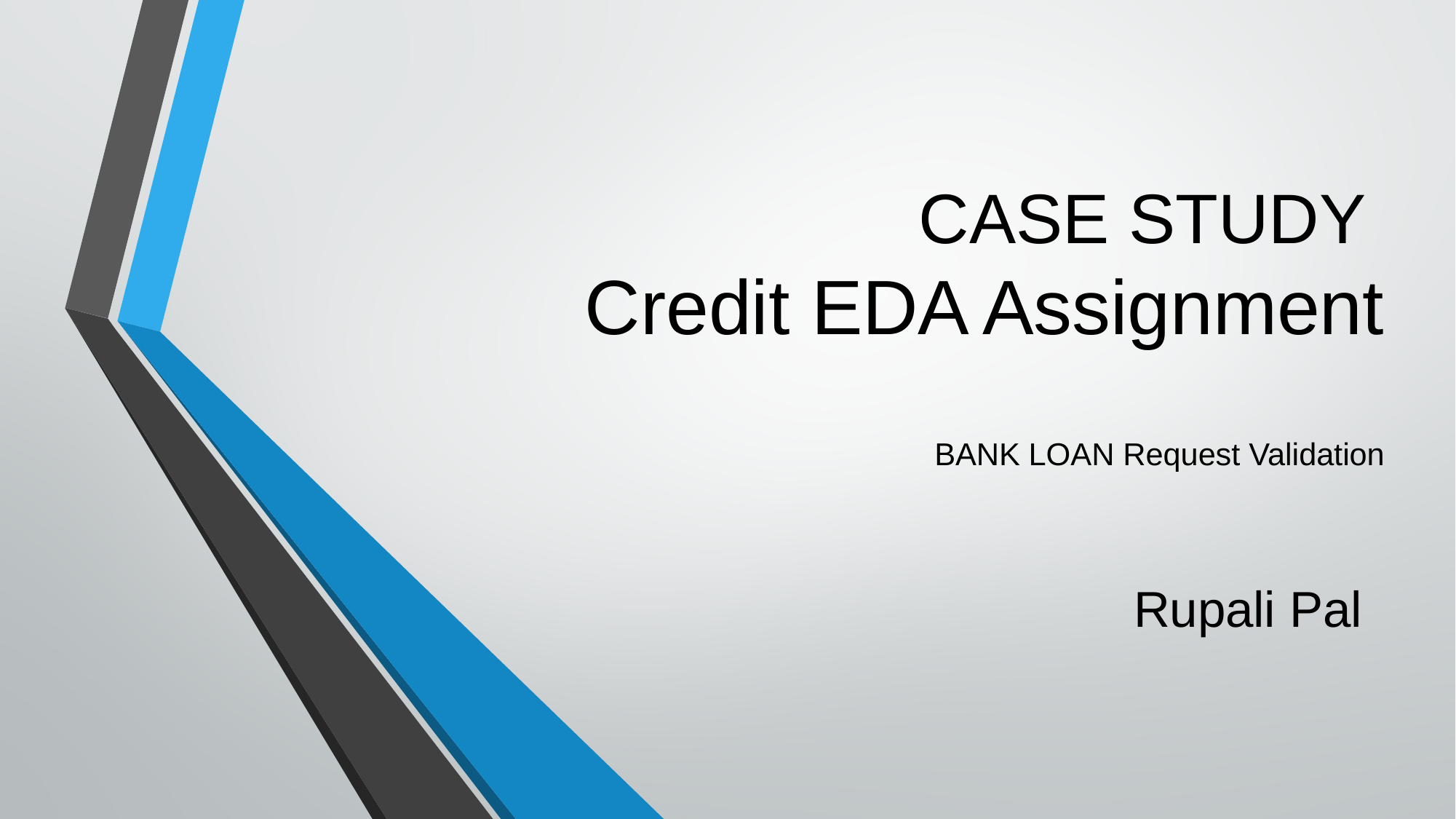

# CASE STUDY Credit EDA Assignment BANK LOAN Request Validation

Rupali Pal